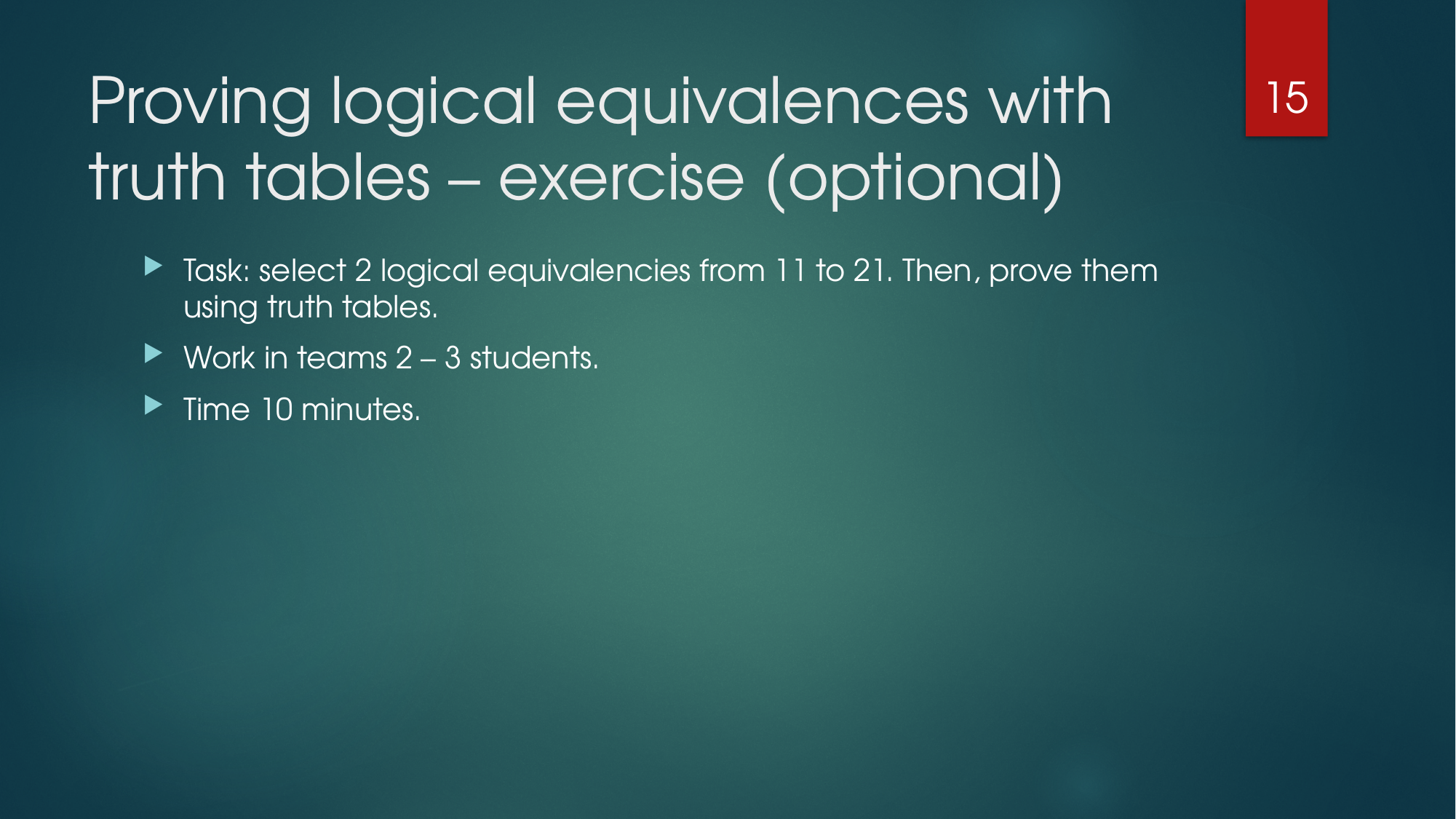

15
# Proving logical equivalences with truth tables – exercise (optional)
Task: select 2 logical equivalencies from 11 to 21. Then, prove them using truth tables.
Work in teams 2 – 3 students.
Time 10 minutes.